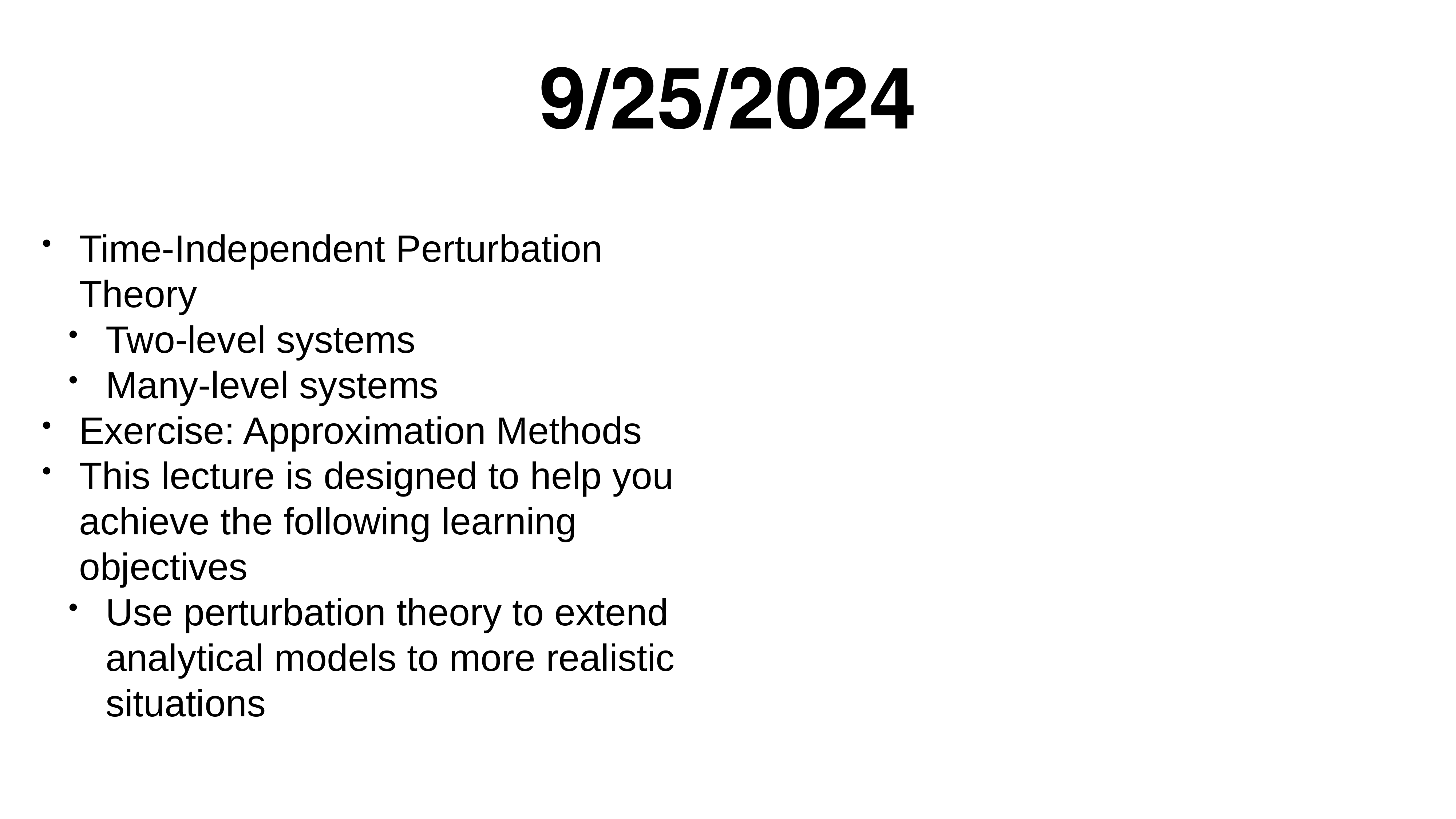

# 9/25/2024
Time-Independent Perturbation Theory
Two-level systems
Many-level systems
Exercise: Approximation Methods
This lecture is designed to help you achieve the following learning objectives
Use perturbation theory to extend analytical models to more realistic situations
1